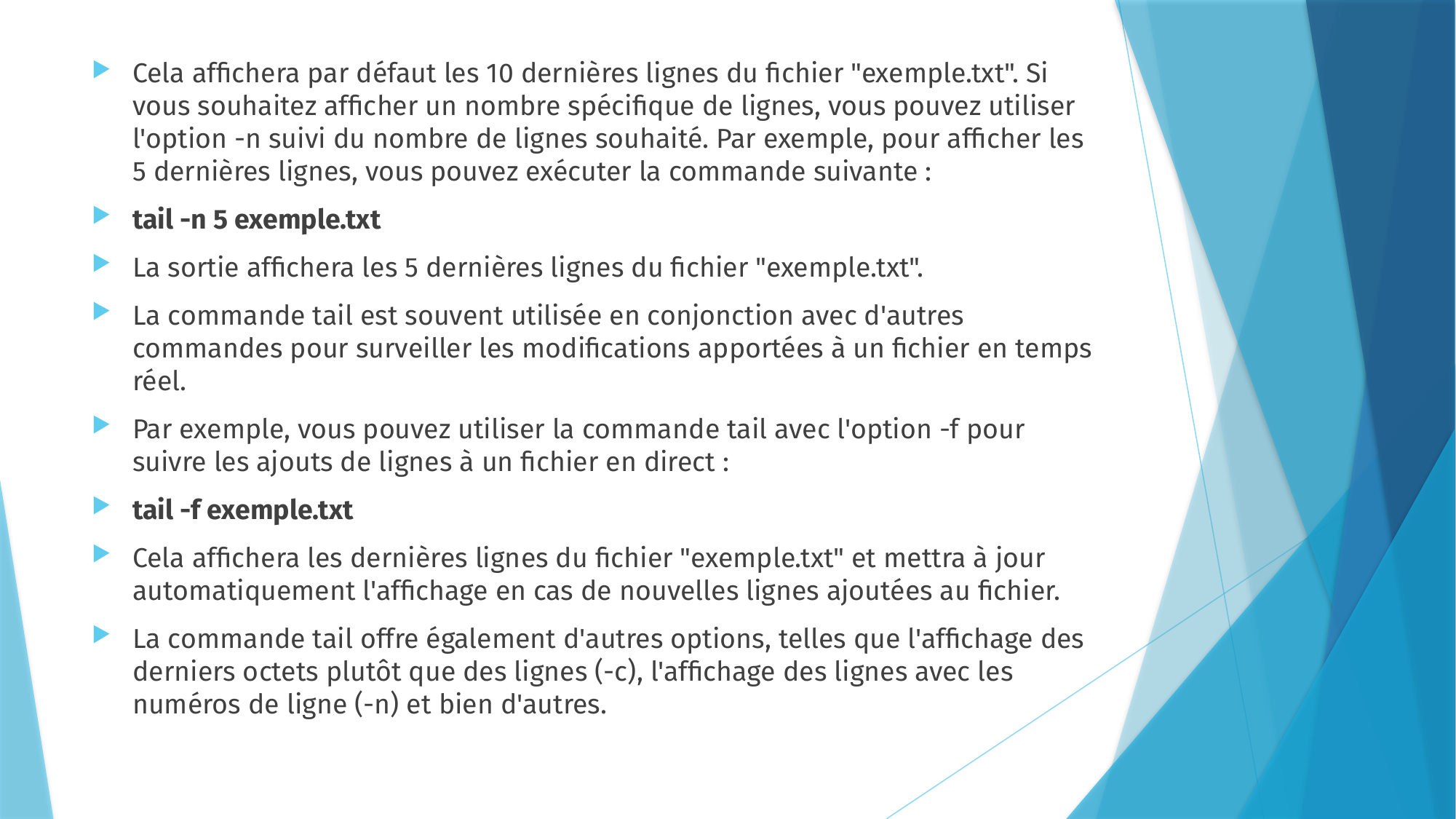

Cela affichera par défaut les 10 dernières lignes du fichier "exemple.txt". Si vous souhaitez afficher un nombre spécifique de lignes, vous pouvez utiliser l'option -n suivi du nombre de lignes souhaité. Par exemple, pour afficher les 5 dernières lignes, vous pouvez exécuter la commande suivante :
tail -n 5 exemple.txt
La sortie affichera les 5 dernières lignes du fichier "exemple.txt".
La commande tail est souvent utilisée en conjonction avec d'autres commandes pour surveiller les modifications apportées à un fichier en temps réel.
Par exemple, vous pouvez utiliser la commande tail avec l'option -f pour suivre les ajouts de lignes à un fichier en direct :
tail -f exemple.txt
Cela affichera les dernières lignes du fichier "exemple.txt" et mettra à jour automatiquement l'affichage en cas de nouvelles lignes ajoutées au fichier.
La commande tail offre également d'autres options, telles que l'affichage des derniers octets plutôt que des lignes (-c), l'affichage des lignes avec les numéros de ligne (-n) et bien d'autres.